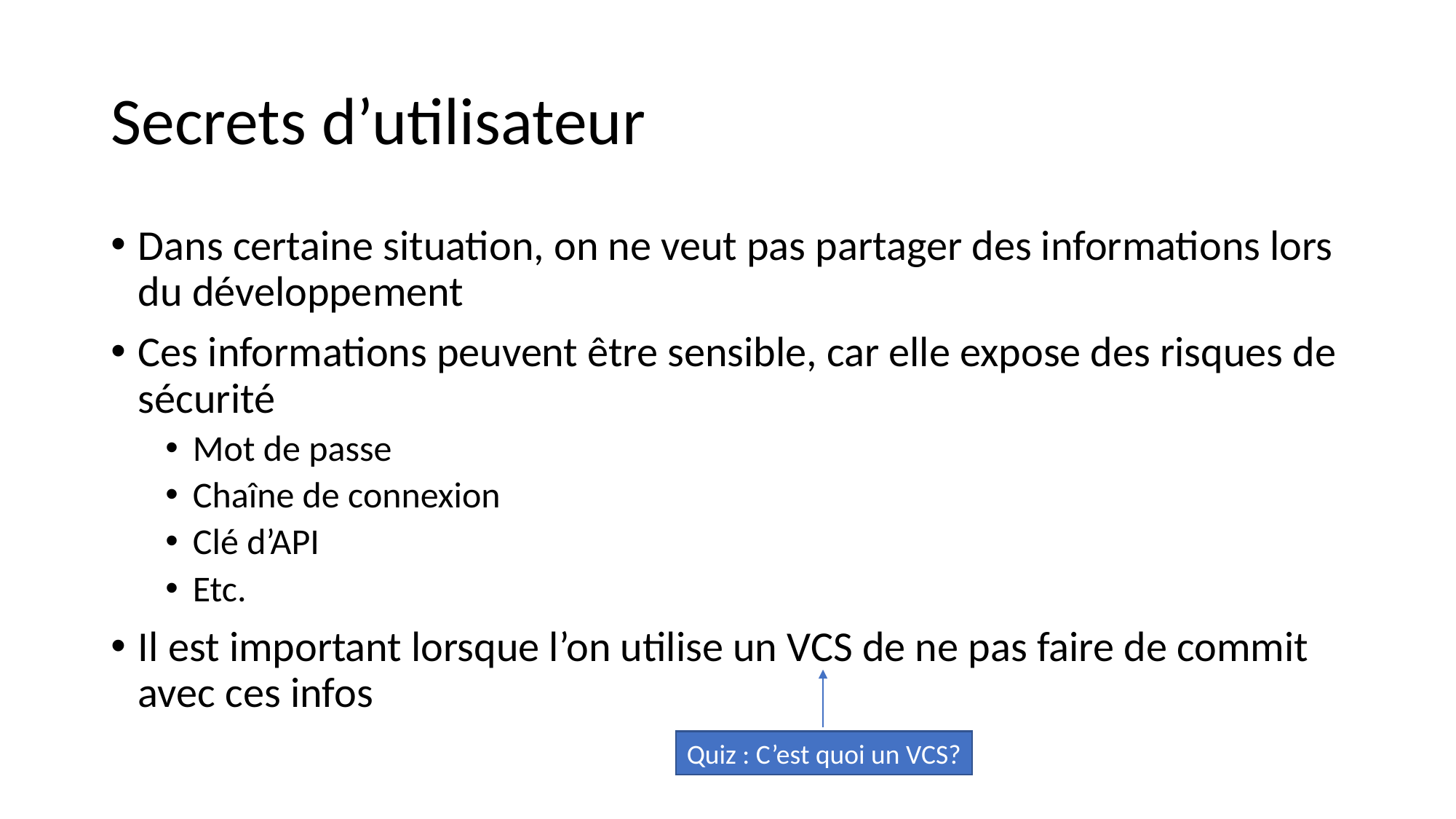

# Secrets d’utilisateur
Dans certaine situation, on ne veut pas partager des informations lors du développement
Ces informations peuvent être sensible, car elle expose des risques de sécurité
Mot de passe
Chaîne de connexion
Clé d’API
Etc.
Il est important lorsque l’on utilise un VCS de ne pas faire de commit avec ces infos
Quiz : C’est quoi un VCS?